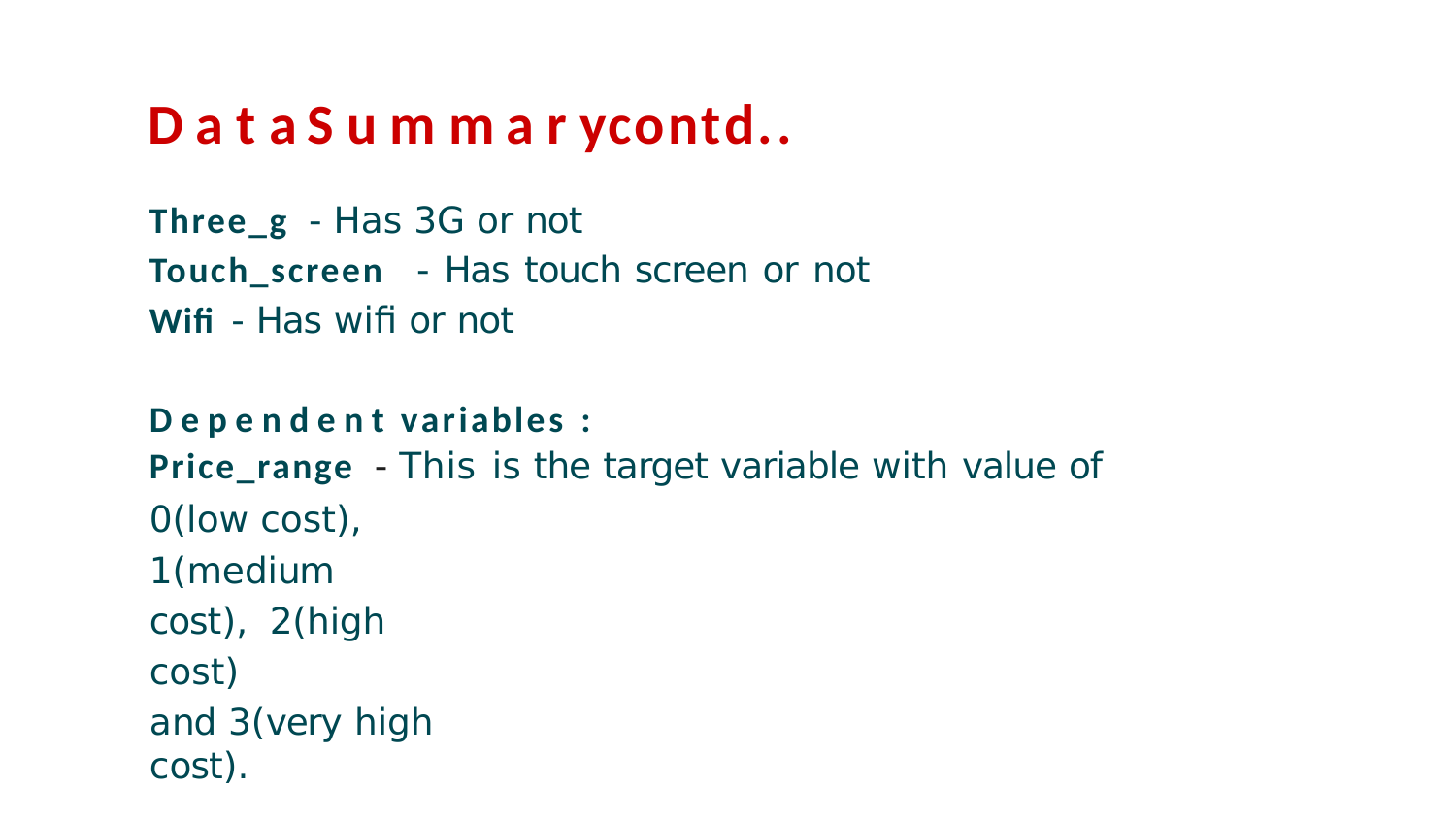

# D a t a	S u m m a r y	contd..
Three_g	- Has 3G or not
Touch_screen	- Has touch screen or not
Wifi - Has wifi or not

D e p e n d e n t  variables  :
Price_range - This is the target variable with value of
0(low cost),  1(medium cost),  2(high cost)
and 3(very high cost).